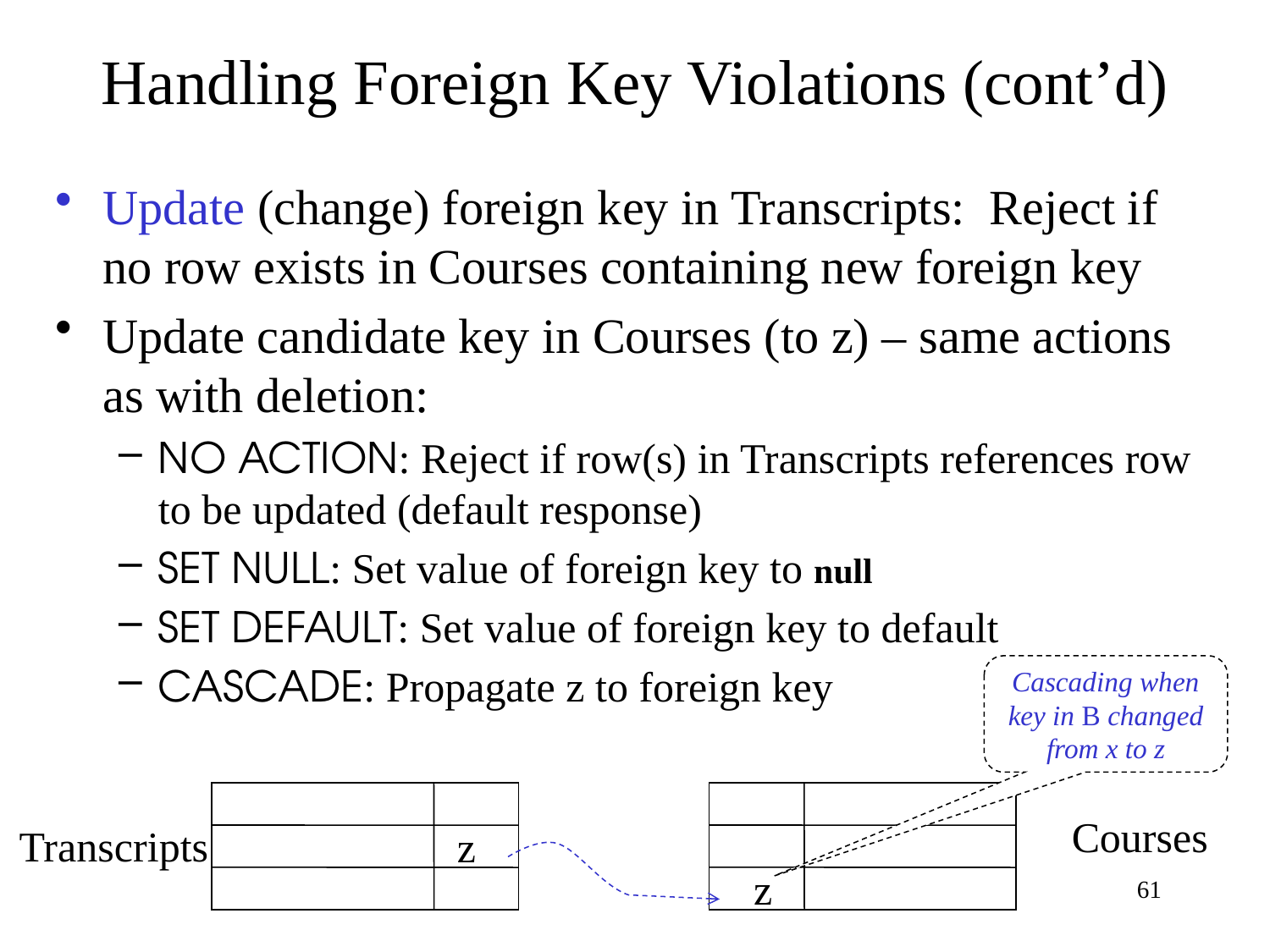

# Handling Foreign Key Violations (cont’d)
Update (change) foreign key in Transcripts:  Reject if no row exists in Courses containing new foreign key
Update candidate key in Courses (to z) – same actions as with deletion:
NO ACTION: Reject if row(s) in Transcripts references row to be updated (default response)
SET NULL: Set value of foreign key to null
SET DEFAULT: Set value of foreign key to default
CASCADE: Propagate z to foreign key
Cascading when key in B changed from x to z

Courses
Transcripts
z

z

61